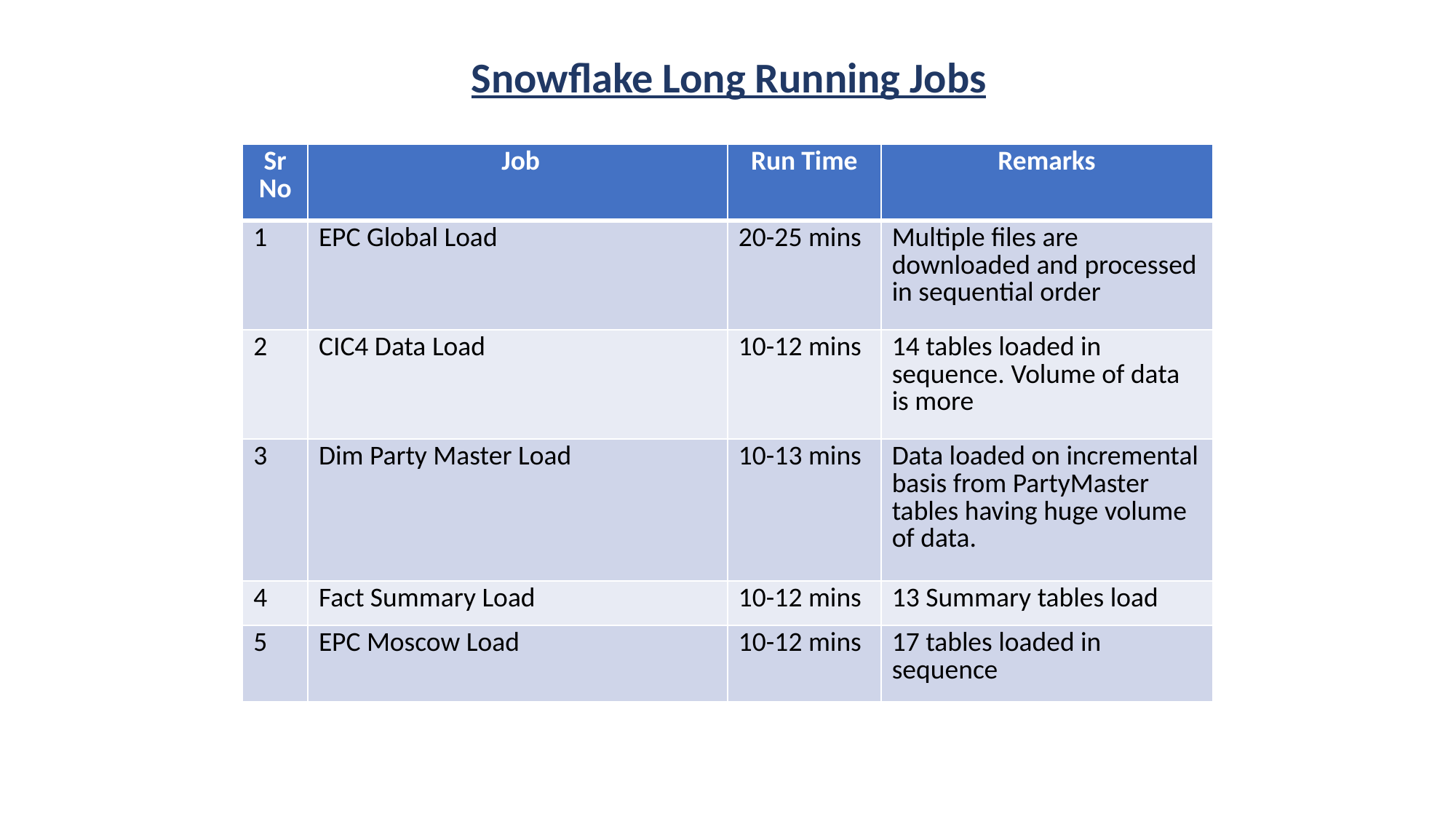

Snowflake Long Running Jobs
| Sr No | Job | Run Time | Remarks |
| --- | --- | --- | --- |
| 1 | EPC Global Load | 20-25 mins | Multiple files are downloaded and processed in sequential order |
| 2 | CIC4 Data Load | 10-12 mins | 14 tables loaded in sequence. Volume of data is more |
| 3 | Dim Party Master Load | 10-13 mins | Data loaded on incremental basis from PartyMaster tables having huge volume of data. |
| 4 | Fact Summary Load | 10-12 mins | 13 Summary tables load |
| 5 | EPC Moscow Load | 10-12 mins | 17 tables loaded in sequence |